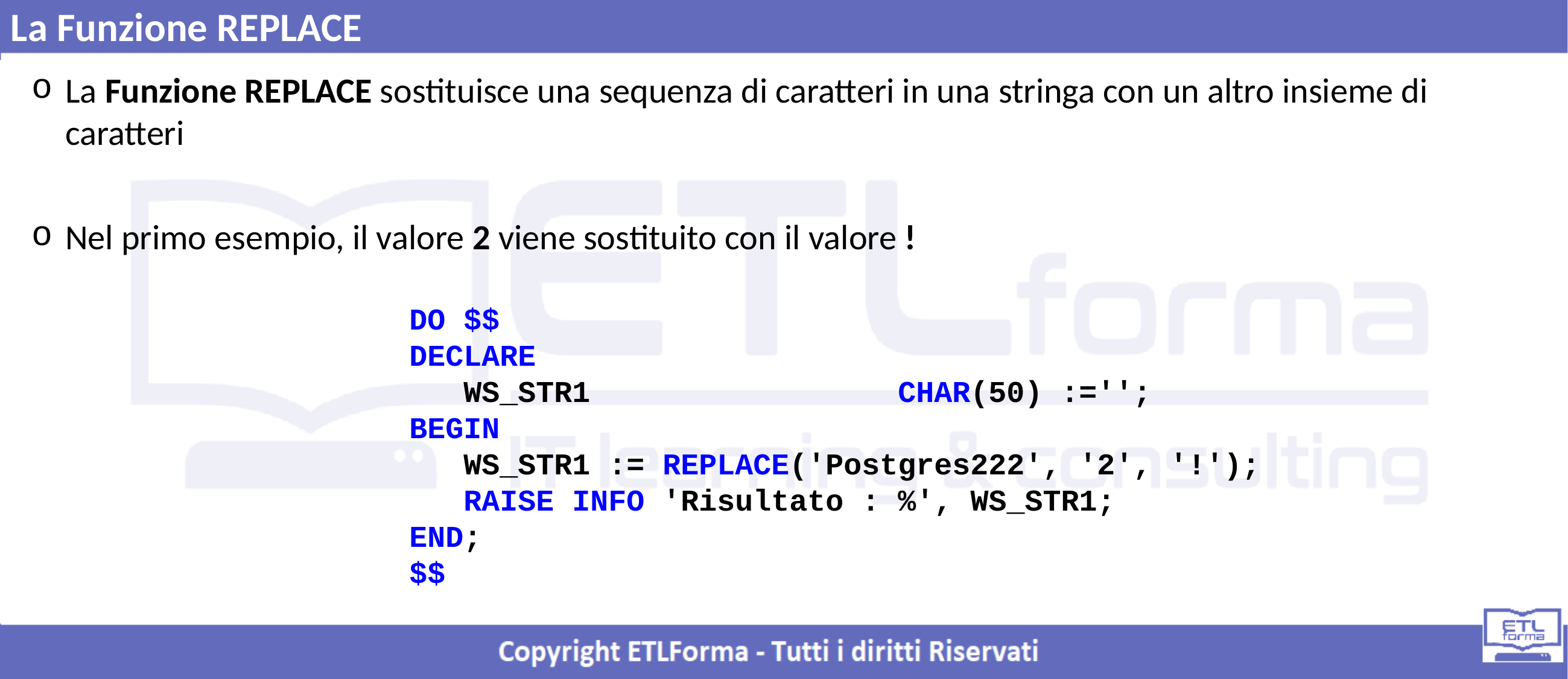

La Funzione REPLACE
La Funzione REPLACE sostituisce una sequenza di caratteri in una stringa con un altro insieme di caratteri

Nel primo esempio, il valore 2 viene sostituito con il valore !
DO $$
DECLARE
   WS_STR1                 CHAR(50) :='';
BEGIN
   WS_STR1 := REPLACE('Postgres222', '2', '!');
   RAISE INFO 'Risultato : %', WS_STR1;
END;
$$